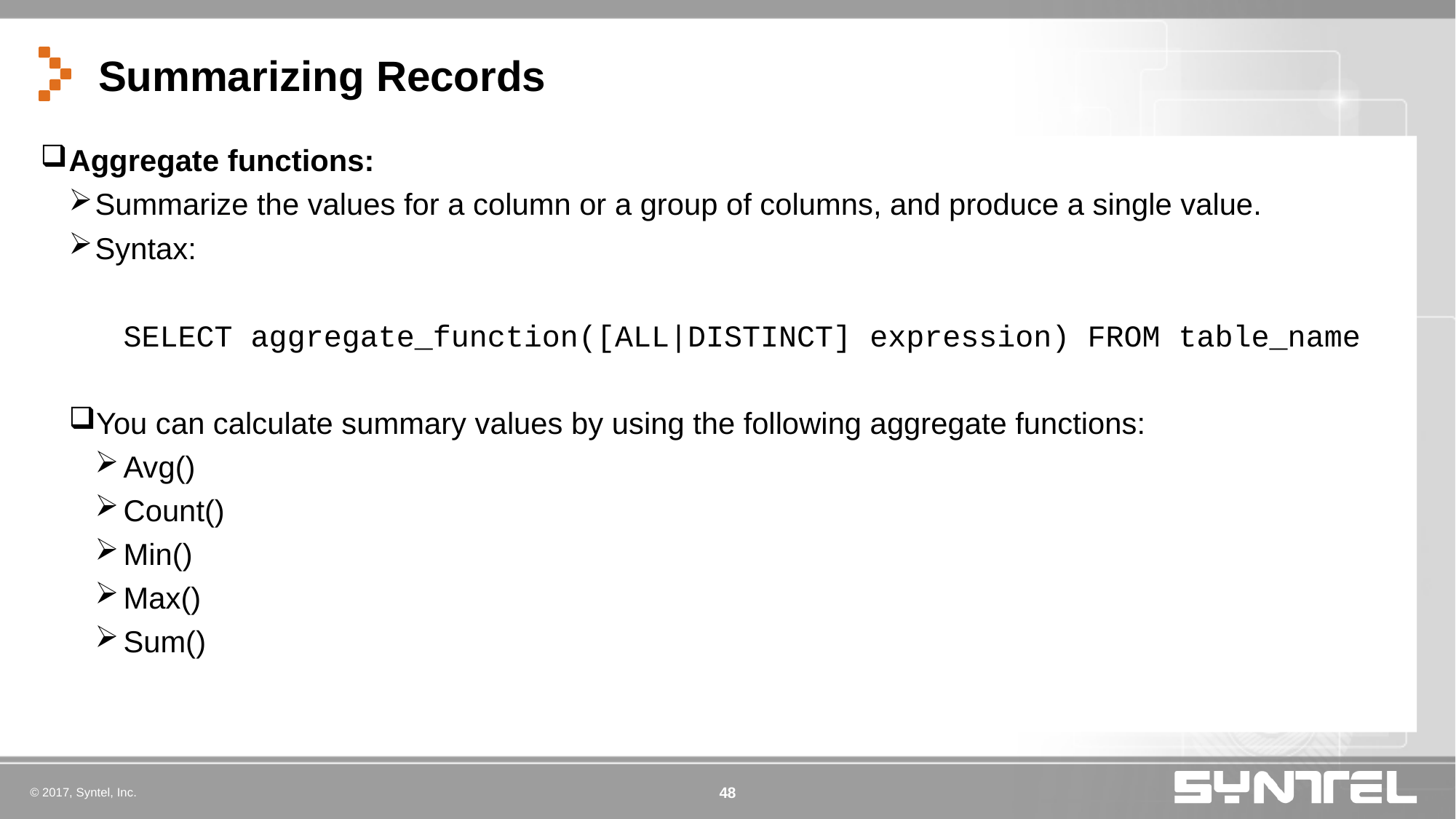

# Summarizing Records
Aggregate functions:
Summarize the values for a column or a group of columns, and produce a single value.
Syntax:

	SELECT aggregate_function([ALL|DISTINCT] expression) FROM table_name

You can calculate summary values by using the following aggregate functions:
Avg()
Count()
Min()
Max()
Sum()